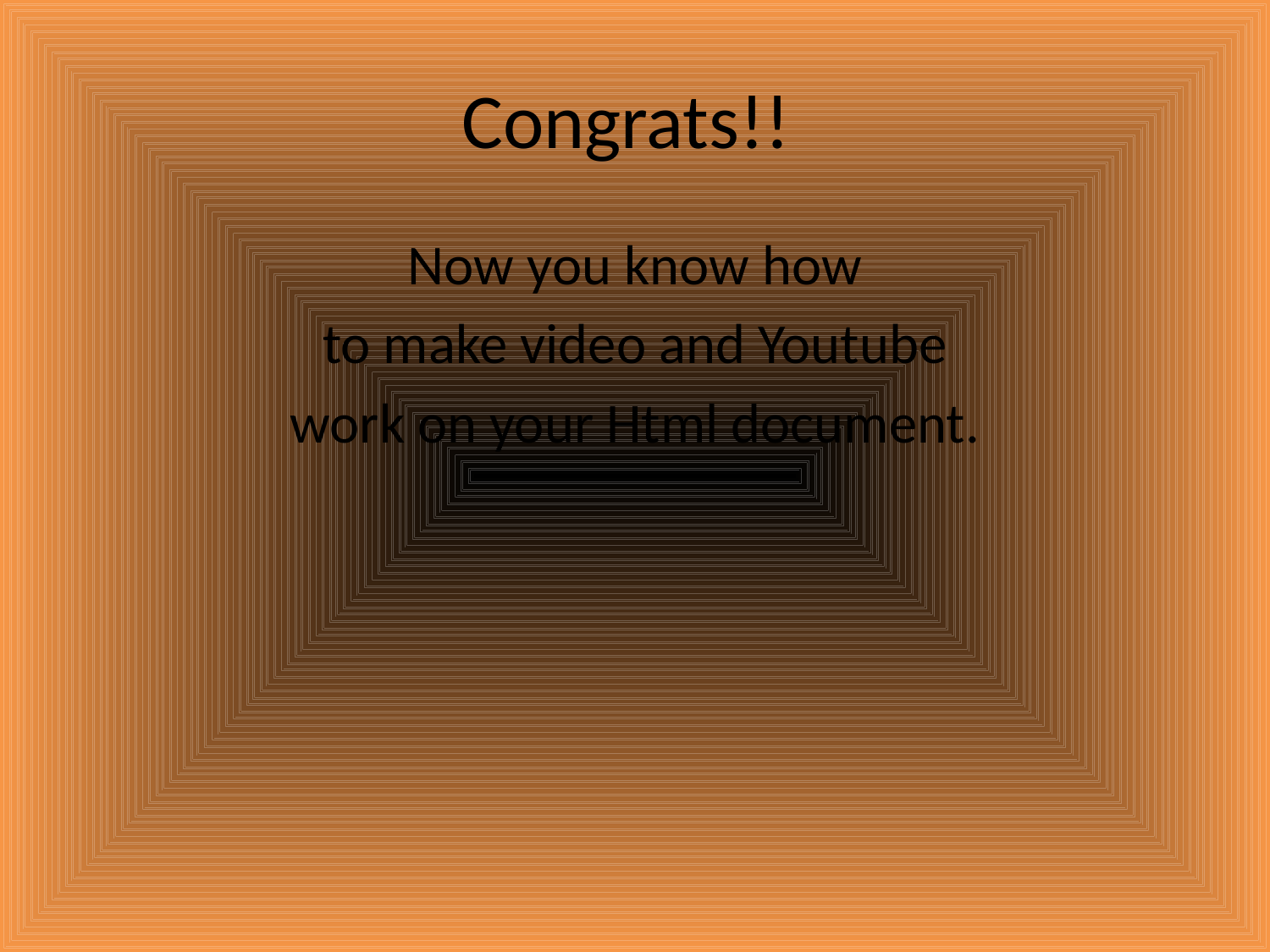

# Congrats!!
Now you know how
 to make video and Youtube
work on your Html document.